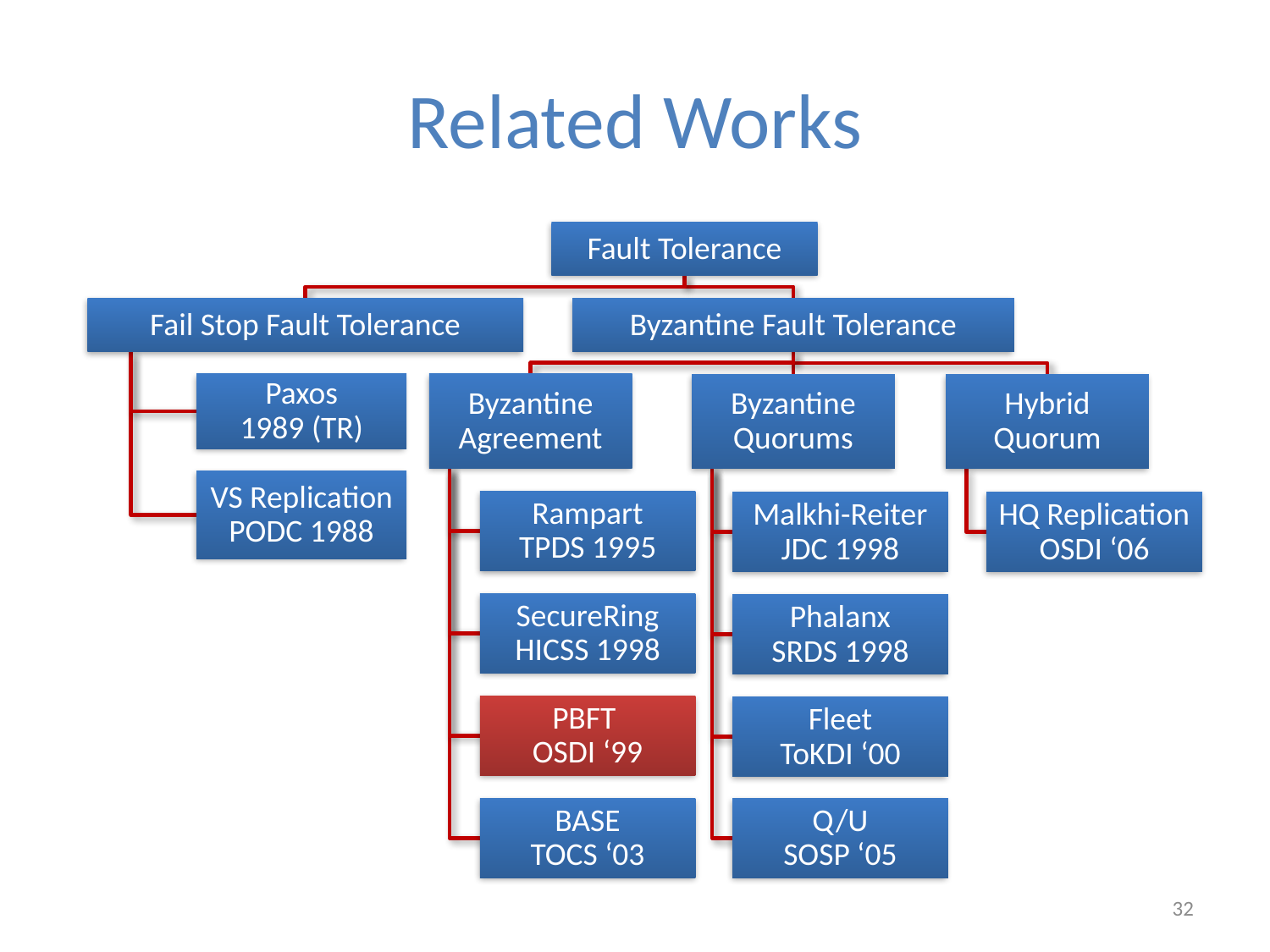

# Related Works
Fault Tolerance
Fail Stop Fault Tolerance
Paxos
1989 (TR)
VS Replication
PODC 1988
Byzantine Fault Tolerance
Byzantine Agreement
Rampart
TPDS 1995
SecureRing
HICSS 1998
PBFT
OSDI ‘99
BASE
TOCS ‘03
Byzantine Quorums
Malkhi-Reiter
JDC 1998
Phalanx
SRDS 1998
Fleet
ToKDI ‘00
Q/U
SOSP ‘05
Hybrid Quorum
HQ Replication OSDI ‘06
32